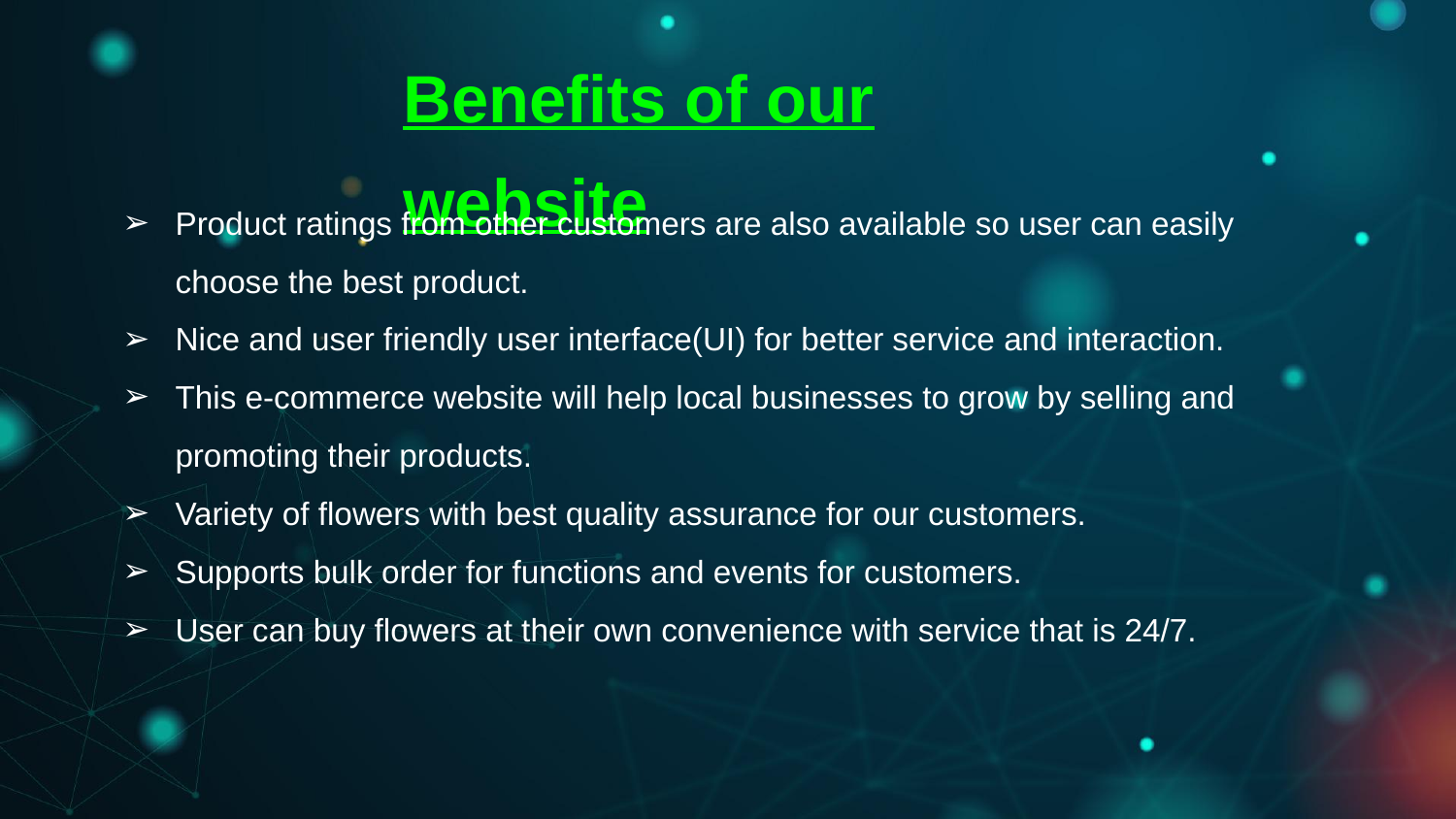

Benefits of our website
Product ratings from other customers are also available so user can easily choose the best product.
Nice and user friendly user interface(UI) for better service and interaction.
This e-commerce website will help local businesses to grow by selling and promoting their products.
Variety of flowers with best quality assurance for our customers.
Supports bulk order for functions and events for customers.
User can buy flowers at their own convenience with service that is 24/7.